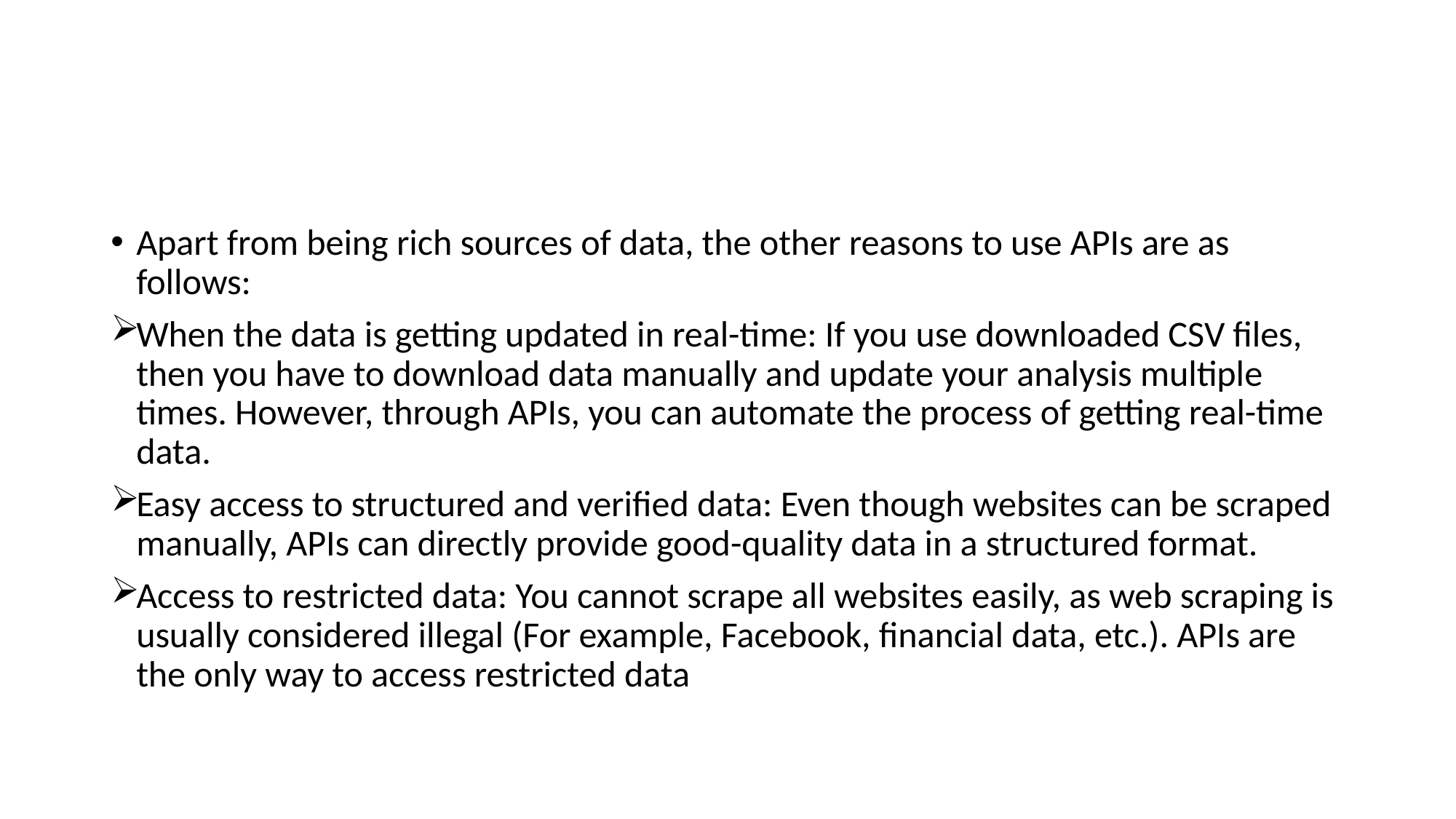

#
Apart from being rich sources of data, the other reasons to use APIs are as follows:
When the data is getting updated in real-time: If you use downloaded CSV files, then you have to download data manually and update your analysis multiple times. However, through APIs, you can automate the process of getting real-time data.
Easy access to structured and verified data: Even though websites can be scraped manually, APIs can directly provide good-quality data in a structured format.
Access to restricted data: You cannot scrape all websites easily, as web scraping is usually considered illegal (For example, Facebook, financial data, etc.). APIs are the only way to access restricted data